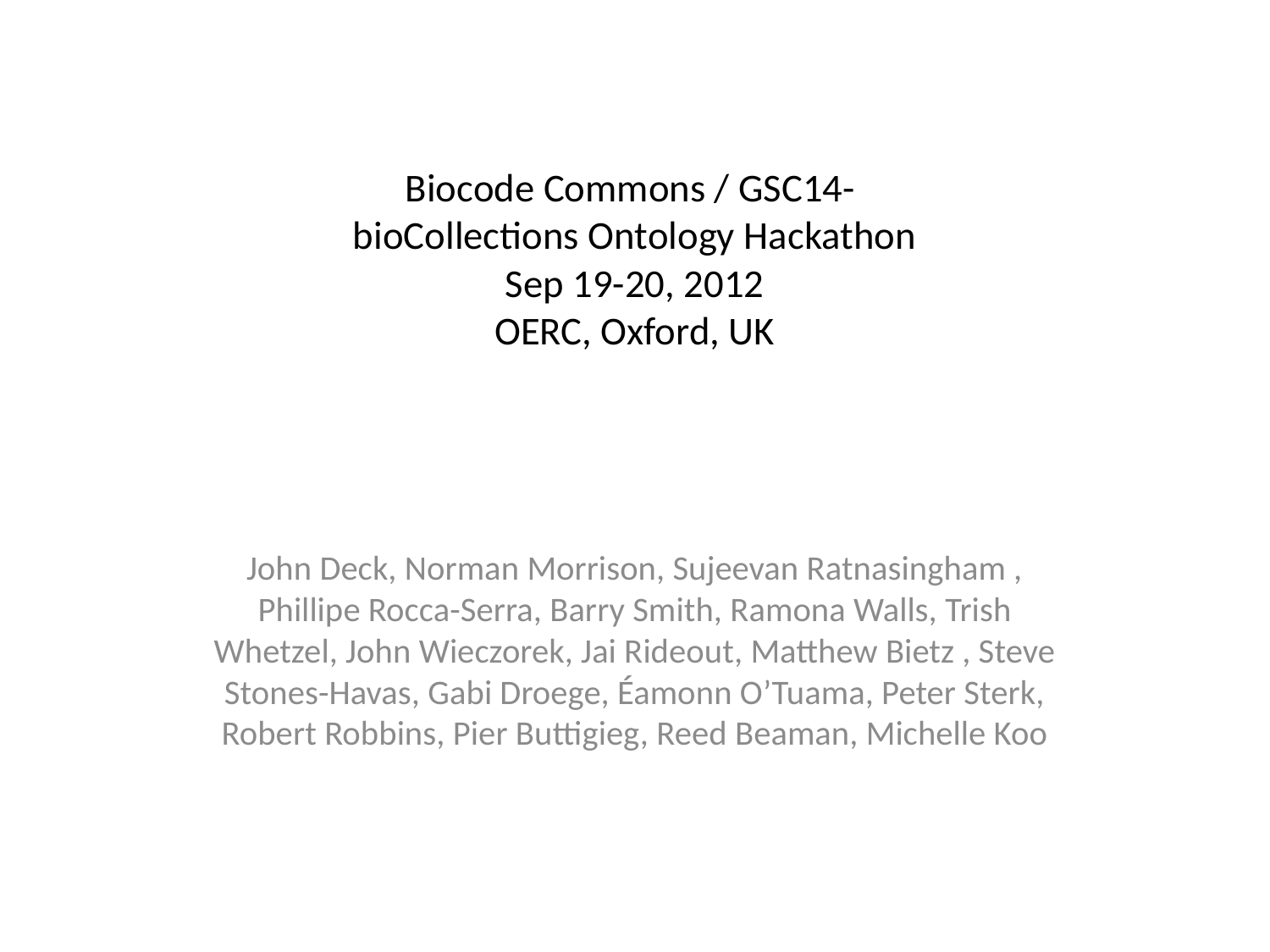

# Biocode Commons / GSC14- bioCollections Ontology Hackathon Sep 19-20, 2012 OERC, Oxford, UK
John Deck, Norman Morrison, Sujeevan Ratnasingham , Phillipe Rocca-Serra, Barry Smith, Ramona Walls, Trish Whetzel, John Wieczorek, Jai Rideout, Matthew Bietz , Steve Stones-Havas, Gabi Droege, Éamonn O’Tuama, Peter Sterk, Robert Robbins, Pier Buttigieg, Reed Beaman, Michelle Koo